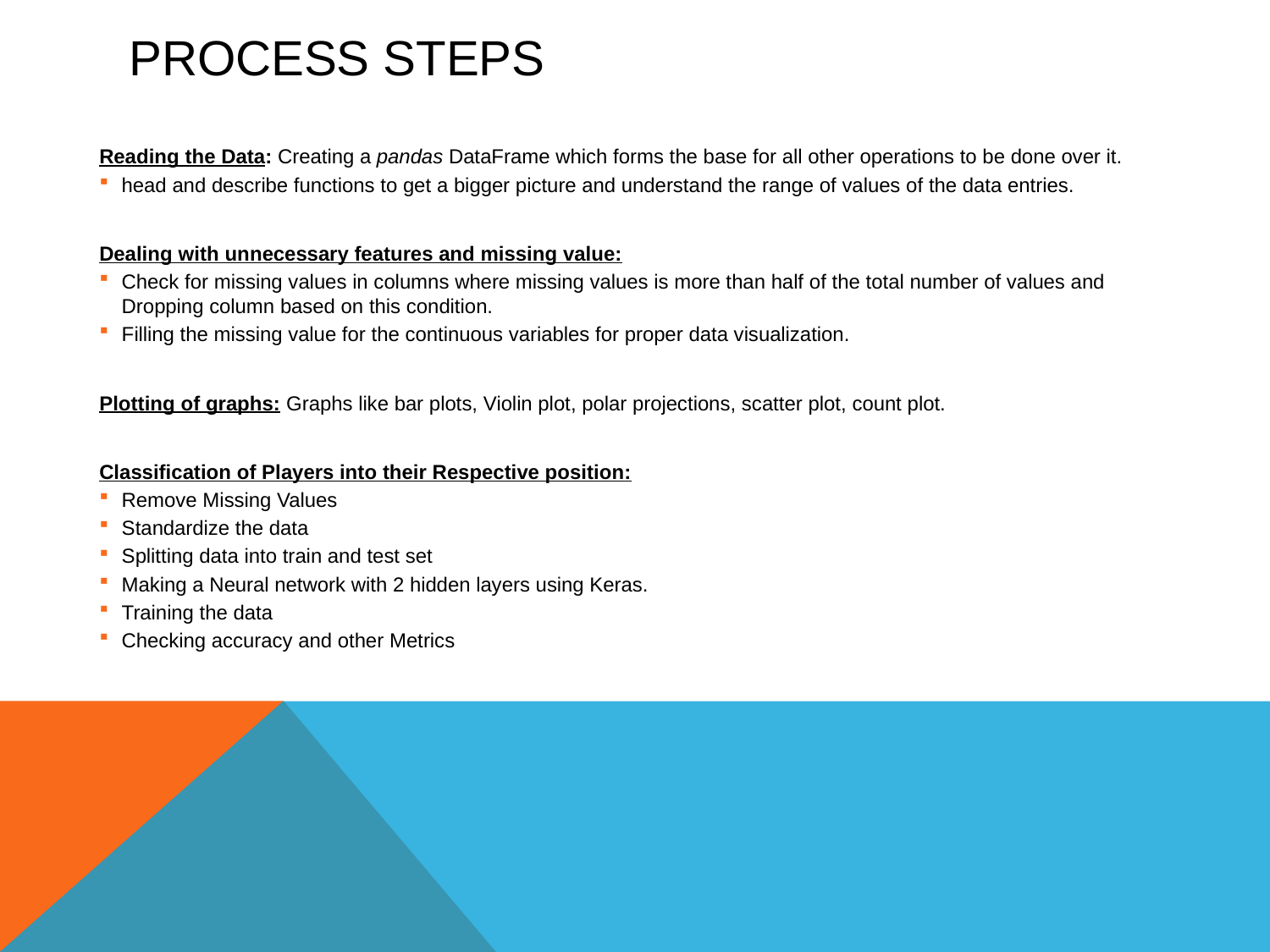

# Process steps
Reading the Data: Creating a pandas DataFrame which forms the base for all other operations to be done over it.
head and describe functions to get a bigger picture and understand the range of values of the data entries.

Dealing with unnecessary features and missing value:
Check for missing values in columns where missing values is more than half of the total number of values and Dropping column based on this condition.
Filling the missing value for the continuous variables for proper data visualization.

Plotting of graphs: Graphs like bar plots, Violin plot, polar projections, scatter plot, count plot.

Classification of Players into their Respective position:
Remove Missing Values
Standardize the data
Splitting data into train and test set
Making a Neural network with 2 hidden layers using Keras.
Training the data
Checking accuracy and other Metrics